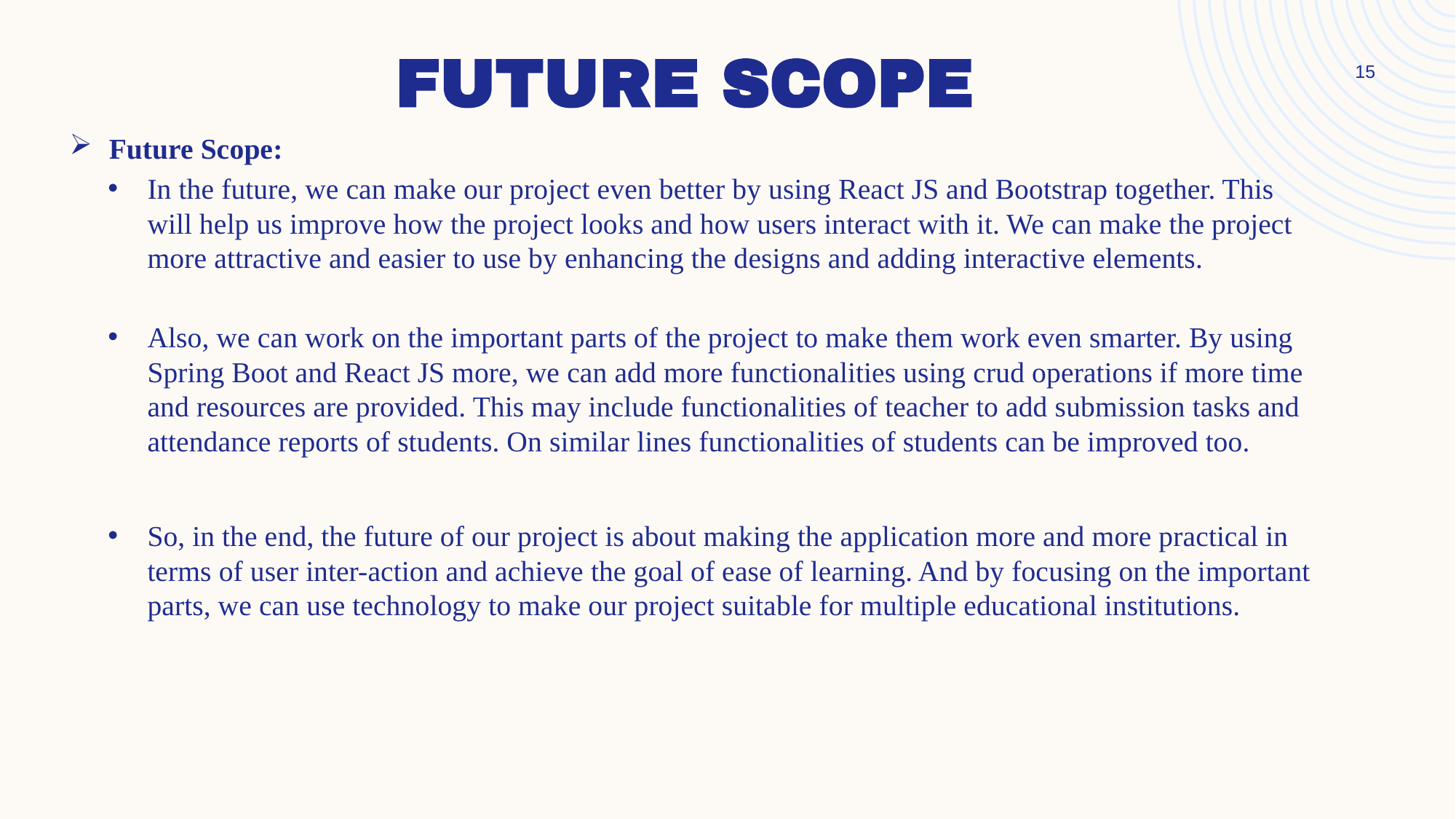

# future scope
15
Future Scope:
In the future, we can make our project even better by using React JS and Bootstrap together. This will help us improve how the project looks and how users interact with it. We can make the project more attractive and easier to use by enhancing the designs and adding interactive elements.

Also, we can work on the important parts of the project to make them work even smarter. By using Spring Boot and React JS more, we can add more functionalities using crud operations if more time and resources are provided. This may include functionalities of teacher to add submission tasks and attendance reports of students. On similar lines functionalities of students can be improved too.

So, in the end, the future of our project is about making the application more and more practical in terms of user inter-action and achieve the goal of ease of learning. And by focusing on the important parts, we can use technology to make our project suitable for multiple educational institutions.